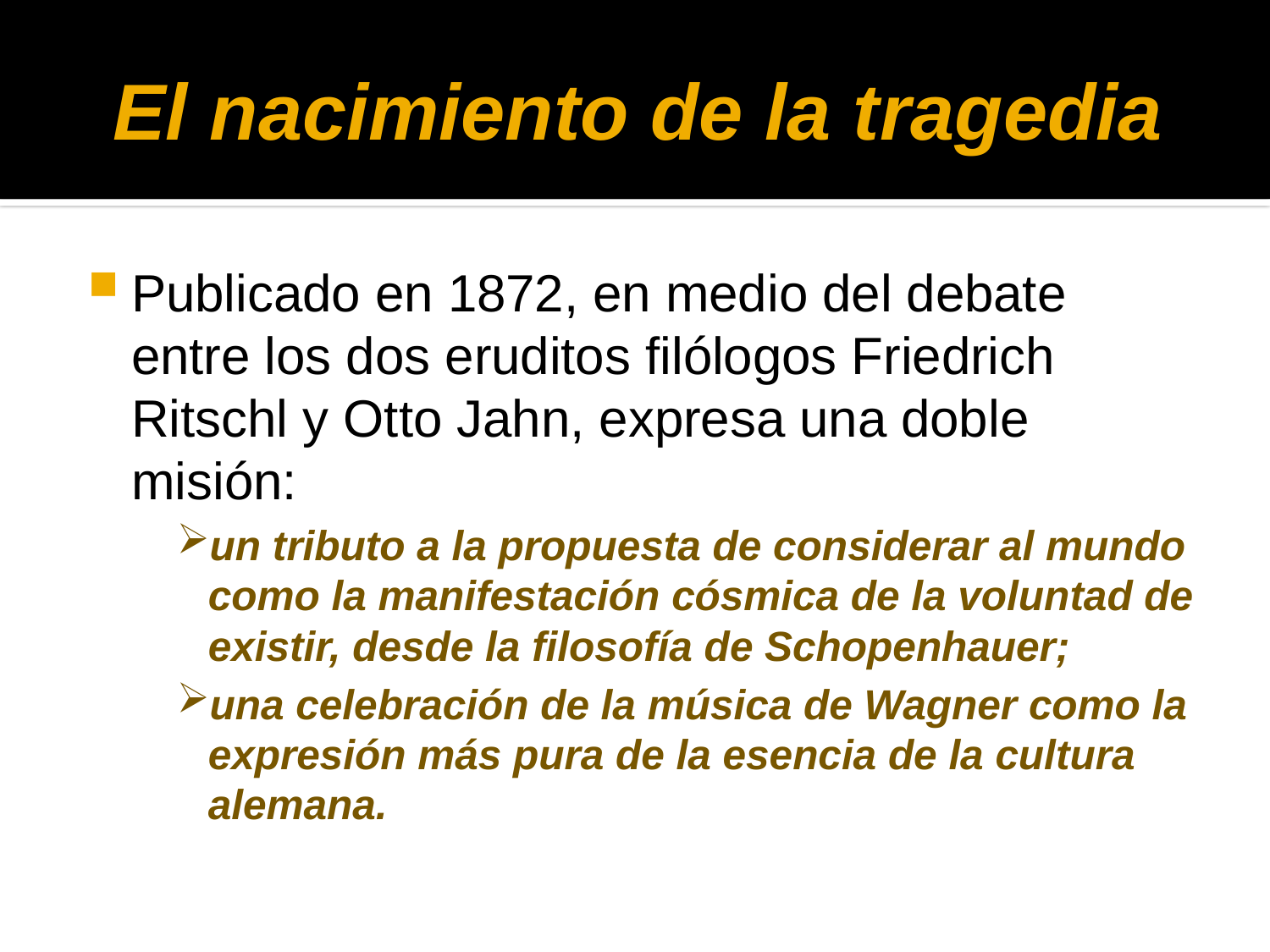

# El nacimiento de la tragedia
Publicado en 1872, en medio del debate entre los dos eruditos filólogos Friedrich Ritschl y Otto Jahn, expresa una doble misión:
un tributo a la propuesta de considerar al mundo como la manifestación cósmica de la voluntad de existir, desde la filosofía de Schopenhauer;
una celebración de la música de Wagner como la expresión más pura de la esencia de la cultura alemana.